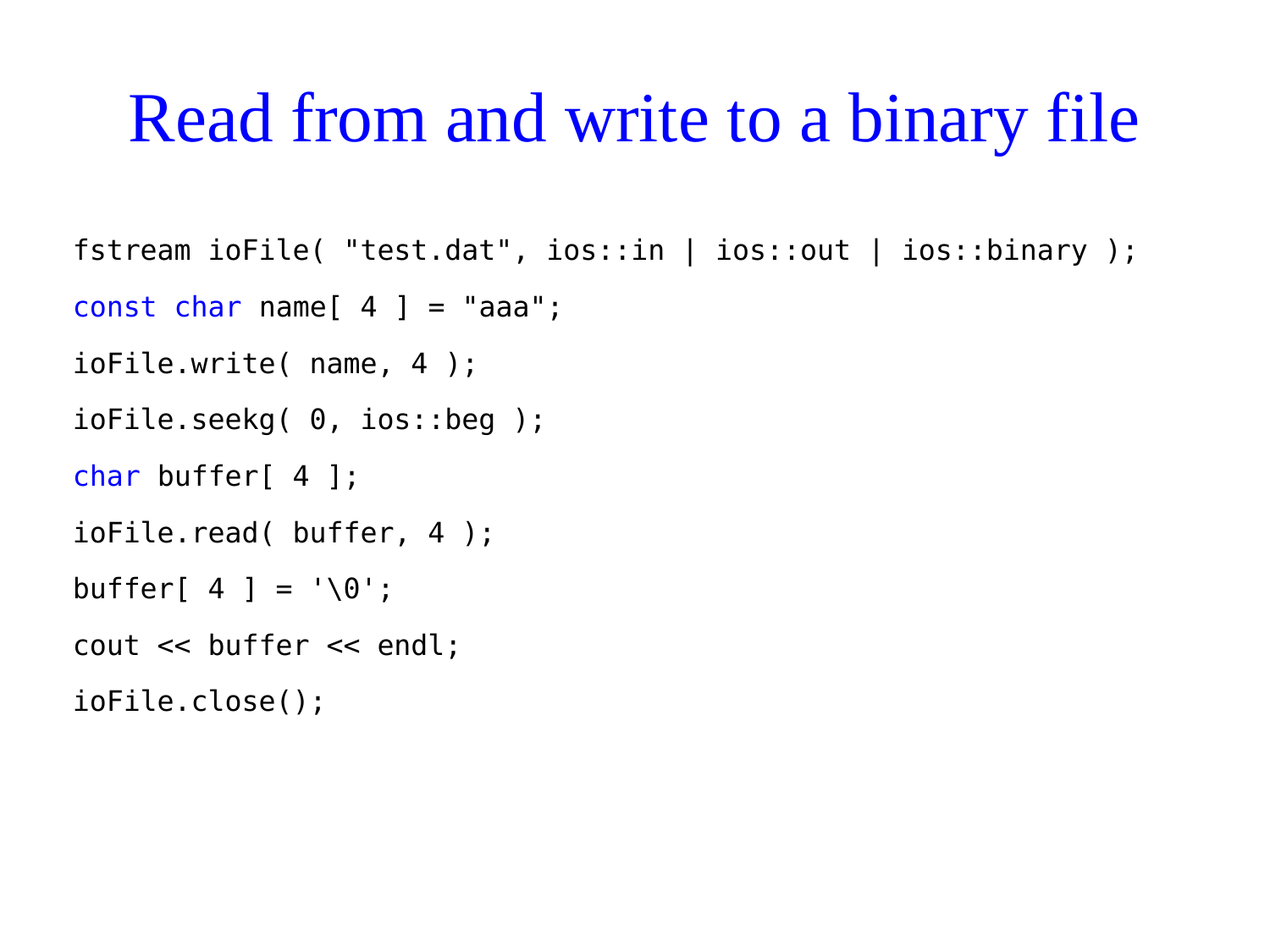

# Read from and write to a binary file
fstream ioFile( "test.dat", ios::in | ios::out | ios::binary );
const char name[ 4 ] = "aaa";
ioFile.write( name, 4 );
ioFile.seekg( 0, ios::beg );
char buffer[ 4 ];
ioFile.read( buffer, 4 );
buffer[ 4 ] = '\0';
cout << buffer << endl;
ioFile.close();